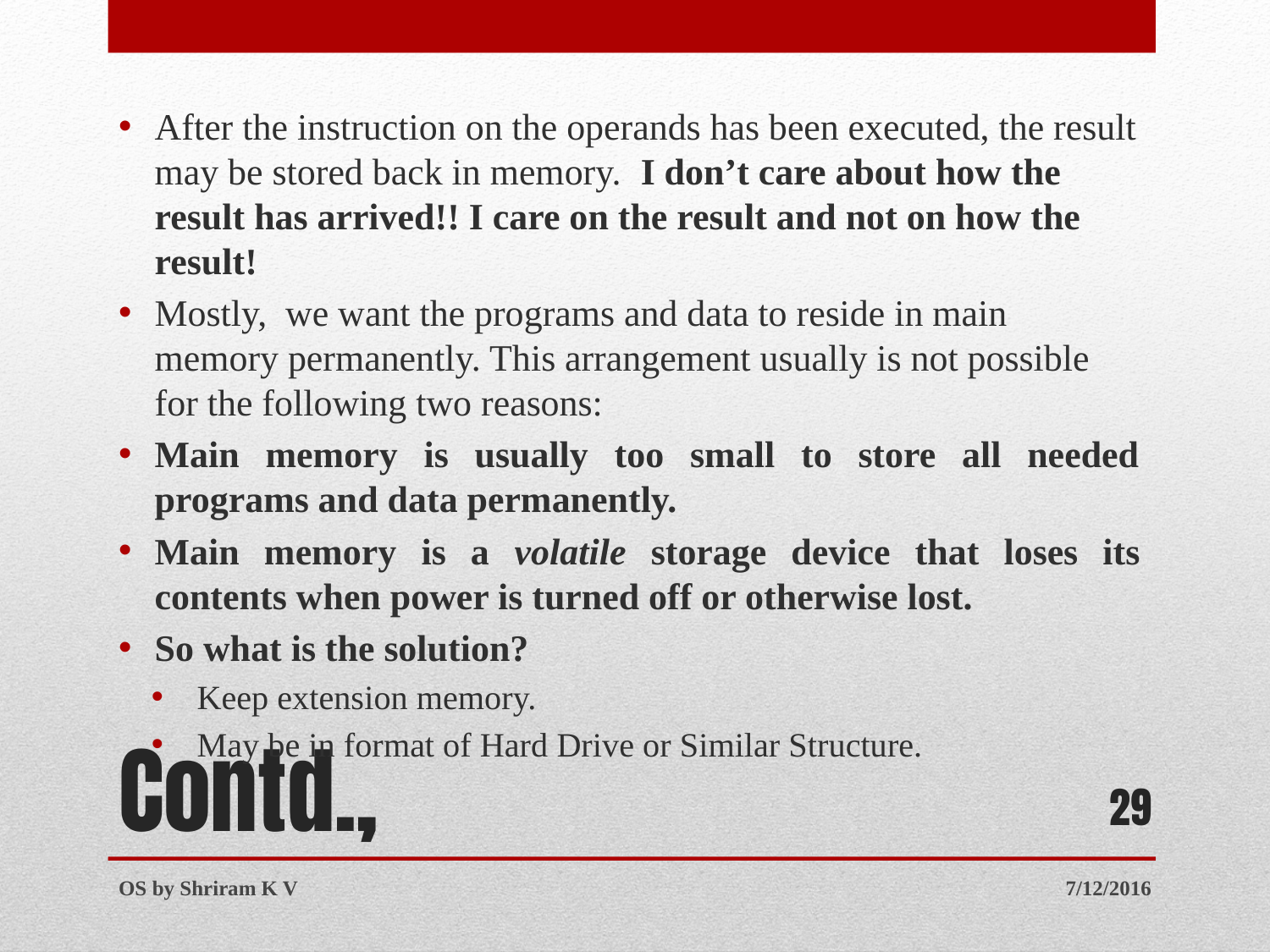

After the instruction on the operands has been executed, the result may be stored back in memory.  I don’t care about how the result has arrived!! I care on the result and not on how the result!
Mostly,  we want the programs and data to reside in main memory permanently. This arrangement usually is not possible for the following two reasons:
Main memory is usually too small to store all needed programs and data permanently.
Main memory is a volatile storage device that loses its contents when power is turned off or otherwise lost.
So what is the solution?
Keep extension memory.
May be in format of Hard Drive or Similar Structure.
# Contd.,
29
OS by Shriram K V
7/12/2016